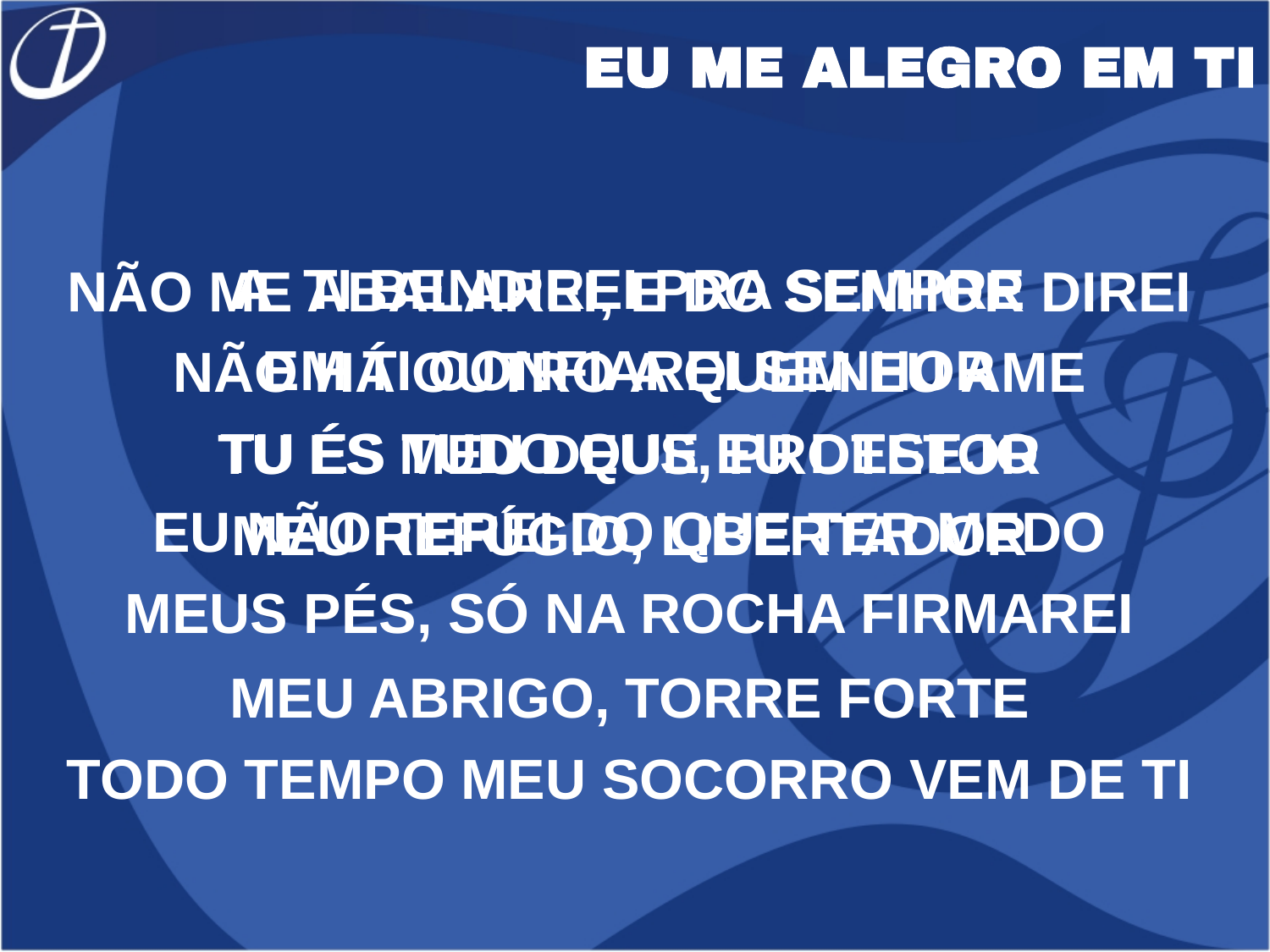

EU ME ALEGRO EM TI
A  TI BENDIREI PRA SEMPRE
EM TI CONFIAREI SENHOR

EU NÃO TEREI DO QUE TER MEDO
MEUS PÉS, SÓ NA ROCHA FIRMAREI
NÃO ME ABALAREI, E DO SENHOR DIREI

TU ÉS MEU DEUS, PROTETOR
MEU REFÚGIO, LIBERTADOR

MEU ABRIGO, TORRE FORTE
TODO TEMPO MEU SOCORRO VEM DE TI
NÃO HÁ OUTRO A QUEM EU AME
TU ÉS TUDO QUE EU DESEJO